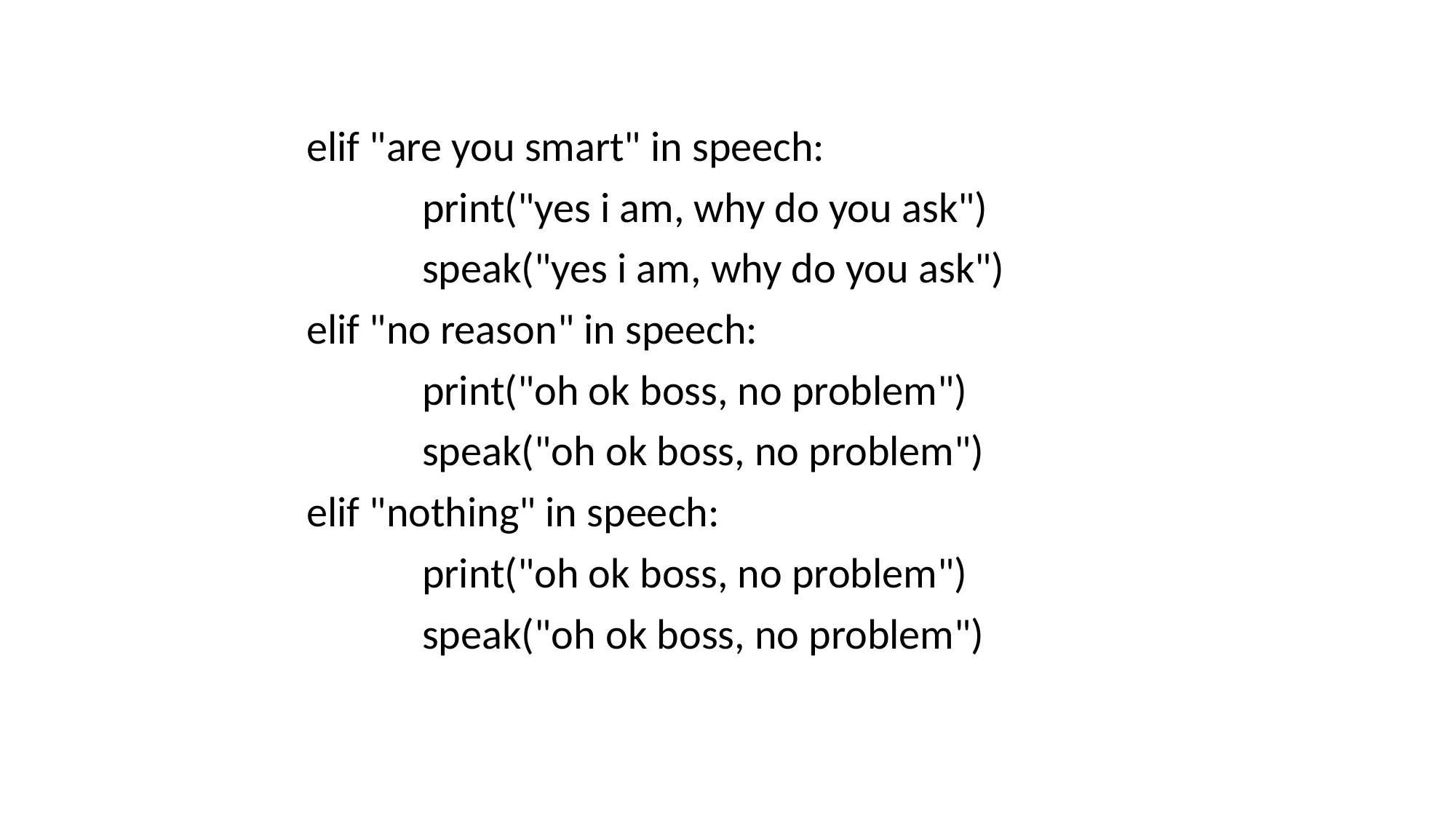

elif "are you smart" in speech:
            print("yes i am, why do you ask")
            speak("yes i am, why do you ask")
elif "no reason" in speech:
            print("oh ok boss, no problem")
            speak("oh ok boss, no problem")
elif "nothing" in speech:
            print("oh ok boss, no problem")
            speak("oh ok boss, no problem")